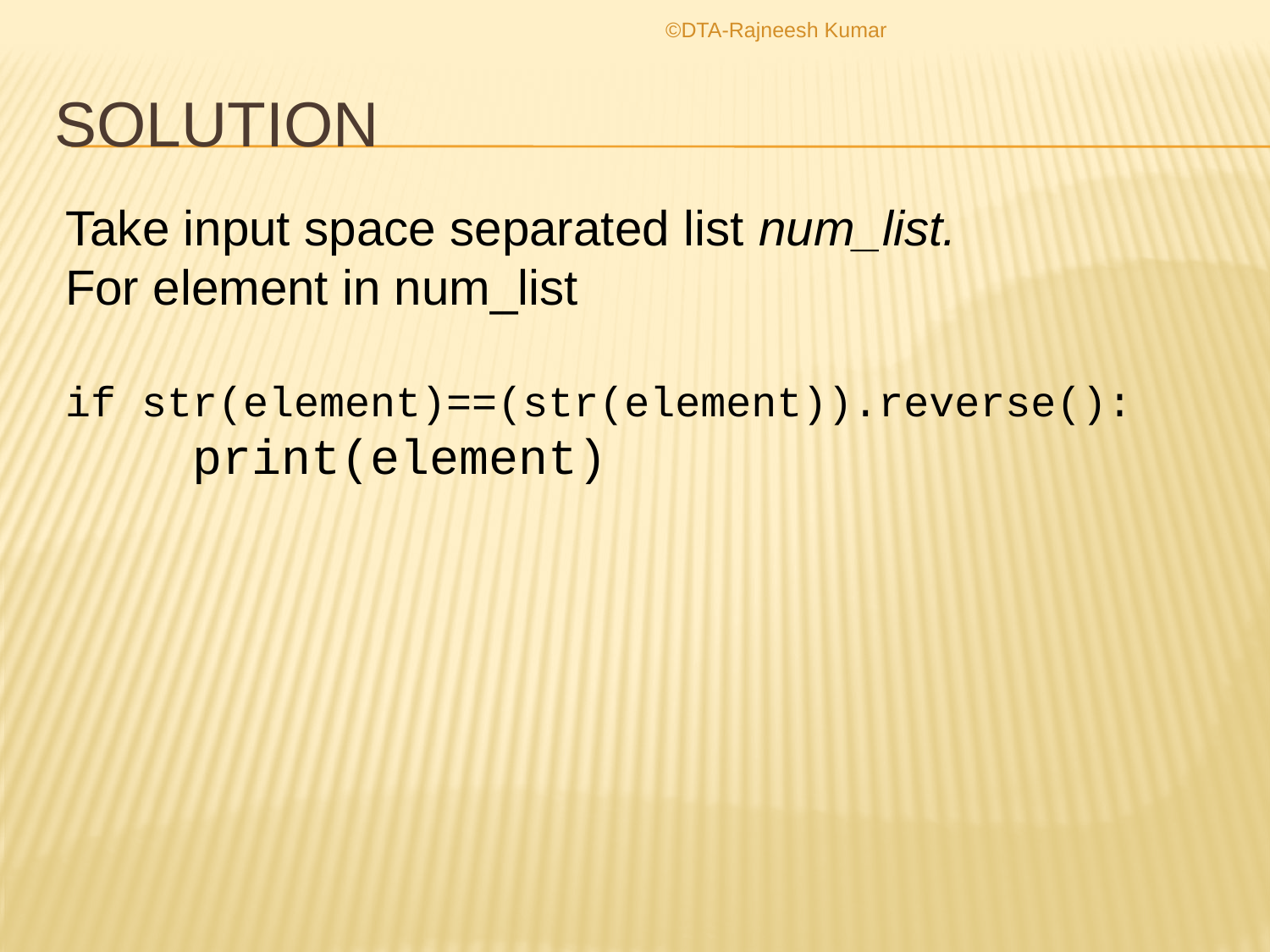

©DTA-Rajneesh Kumar
# SoluTION
Take input space separated list num_list.
For element in num_list

if str(element)==(str(element)).reverse():
	print(element)